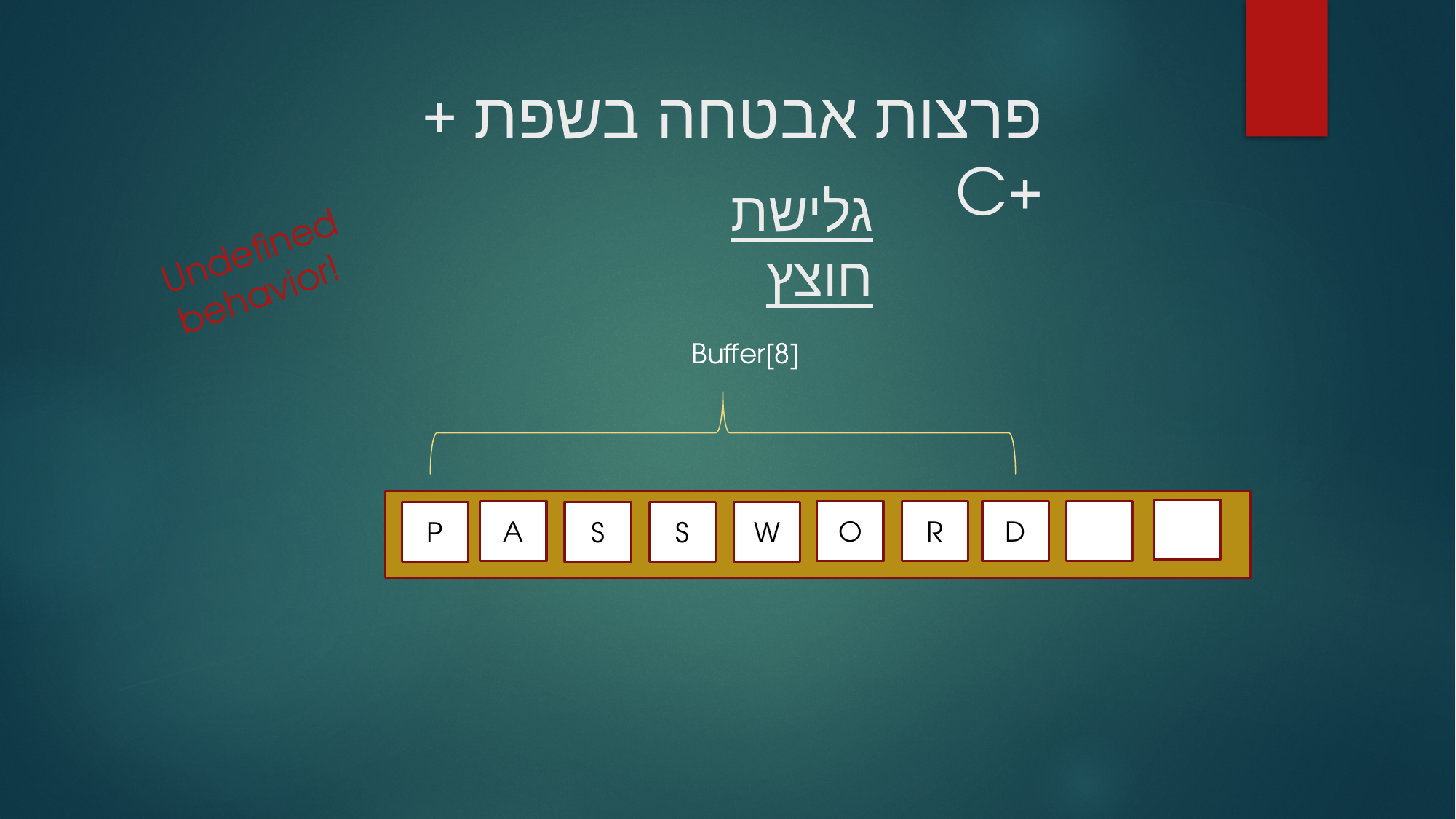

# פרצות אבטחה בשפת ++C

גלישת חוצץ
Undefined behavior!
Buffer[8]

A
O
R
D

P
S
S
W